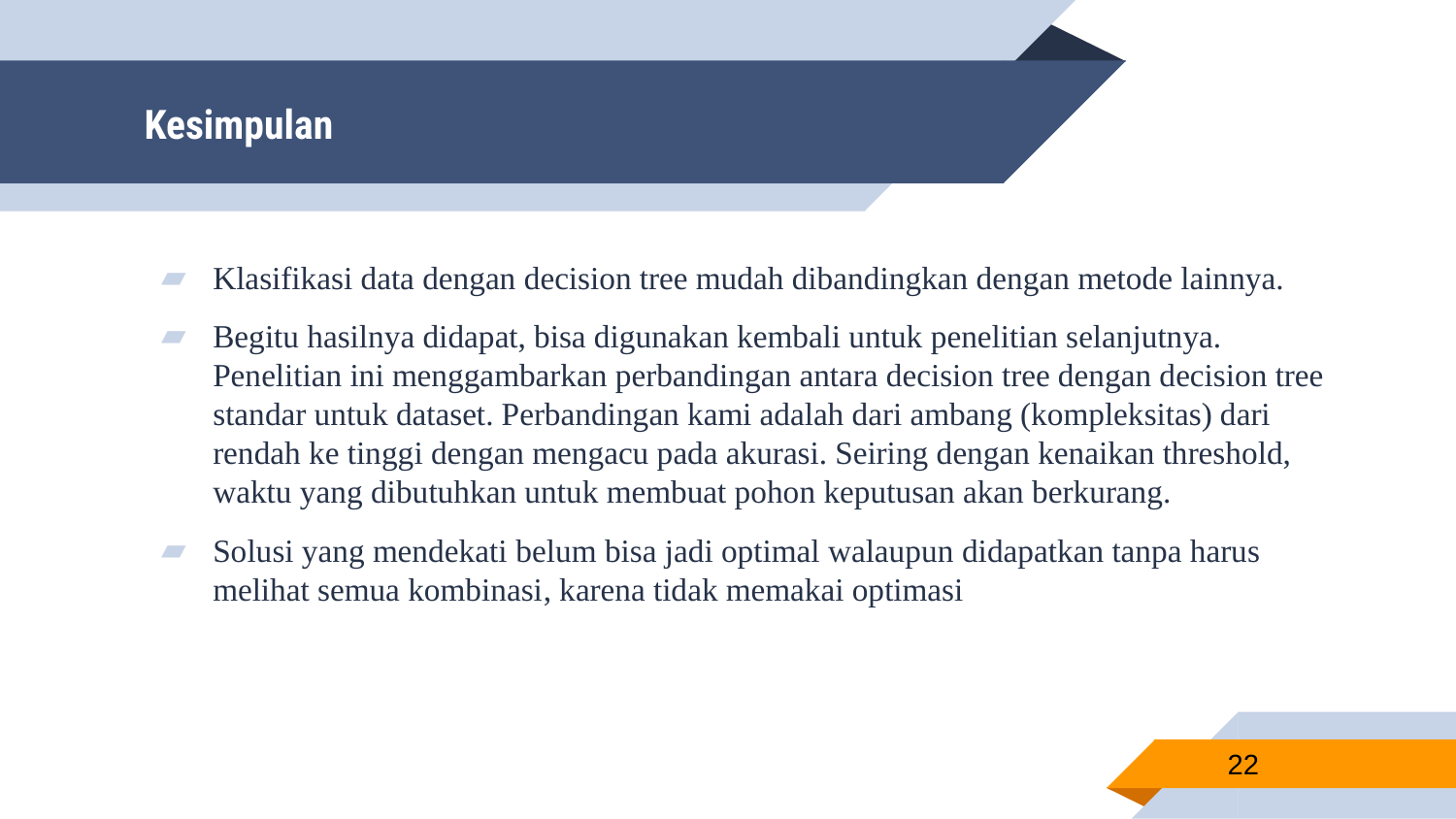

# Kesimpulan
Klasifikasi data dengan decision tree mudah dibandingkan dengan metode lainnya.
Begitu hasilnya didapat, bisa digunakan kembali untuk penelitian selanjutnya. Penelitian ini menggambarkan perbandingan antara decision tree dengan decision tree standar untuk dataset. Perbandingan kami adalah dari ambang (kompleksitas) dari rendah ke tinggi dengan mengacu pada akurasi. Seiring dengan kenaikan threshold, waktu yang dibutuhkan untuk membuat pohon keputusan akan berkurang.
Solusi yang mendekati belum bisa jadi optimal walaupun didapatkan tanpa harus melihat semua kombinasi, karena tidak memakai optimasi

22